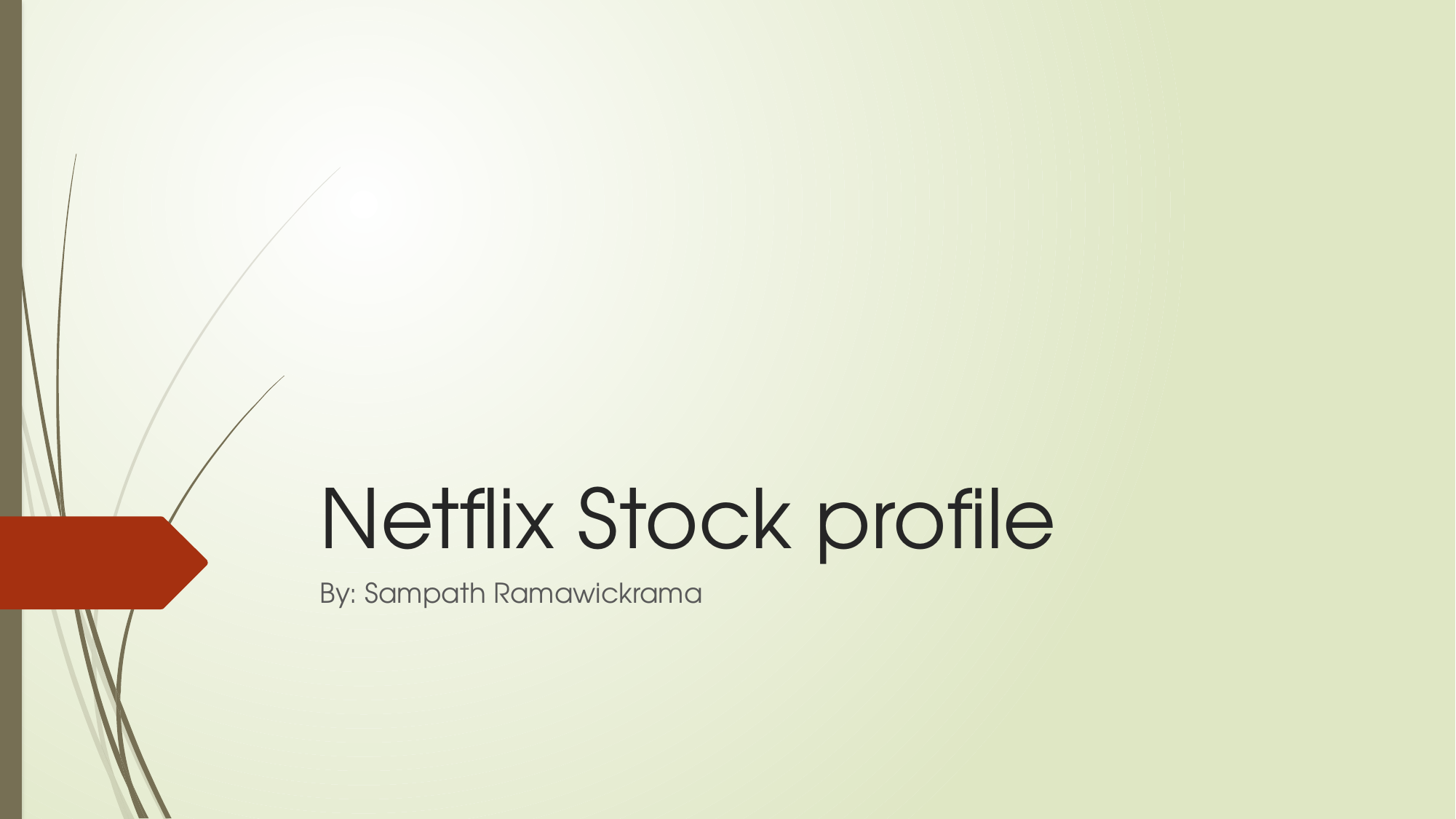

# Netflix Stock profile
By: Sampath Ramawickrama